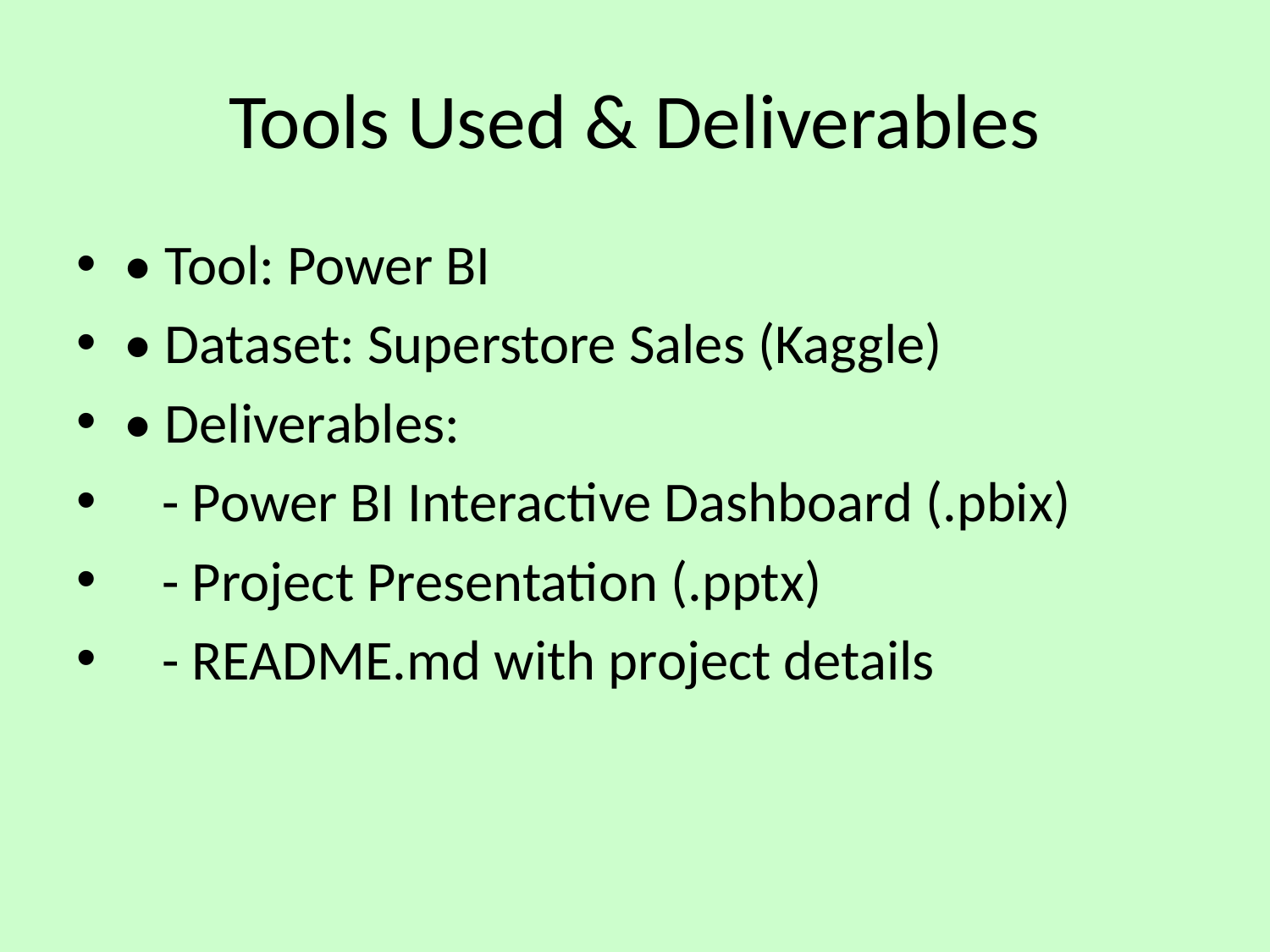

# Tools Used & Deliverables
• Tool: Power BI
• Dataset: Superstore Sales (Kaggle)
• Deliverables:
   - Power BI Interactive Dashboard (.pbix)
   - Project Presentation (.pptx)
   - README.md with project details